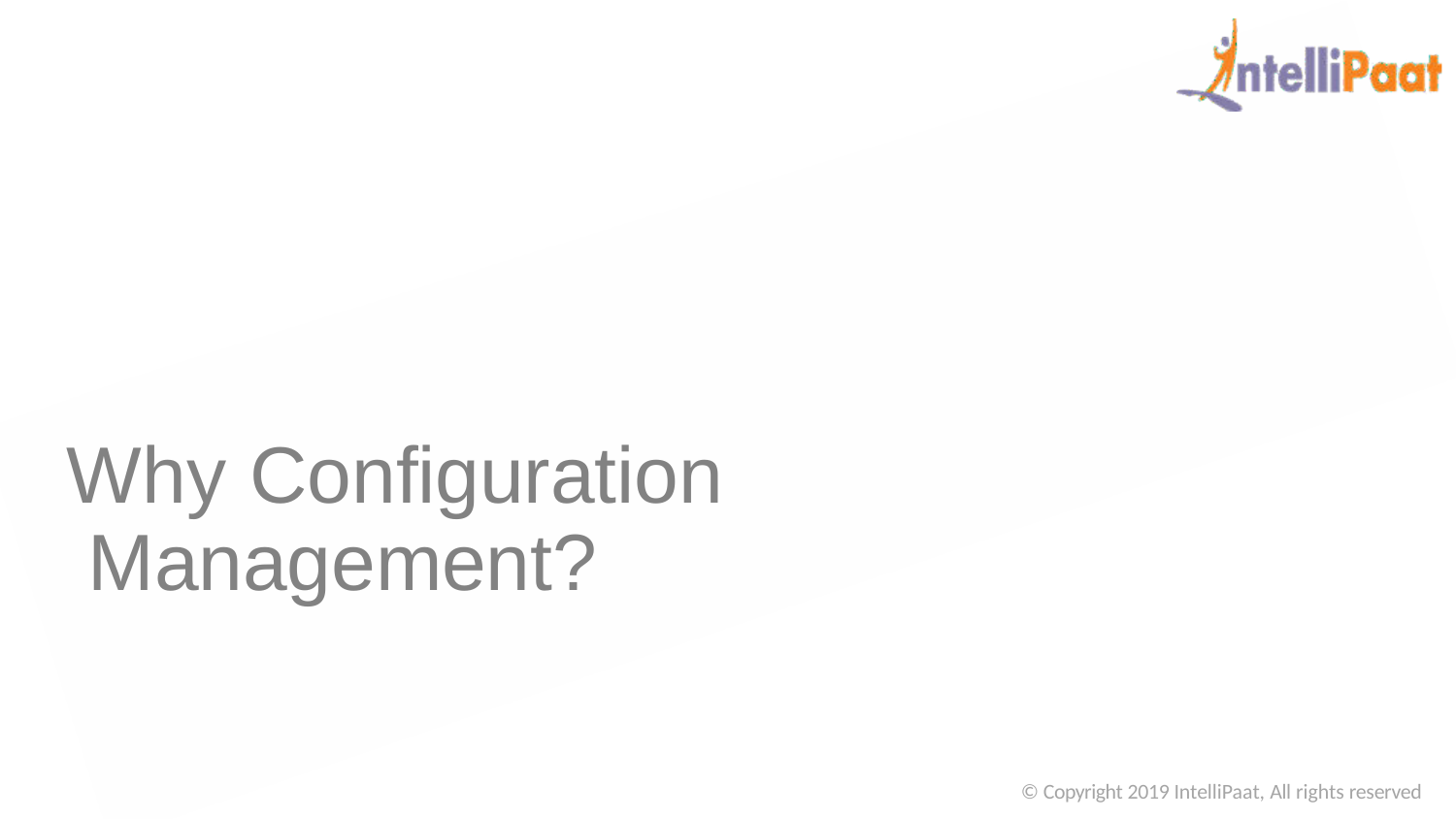

# Why Configuration  Management?
© Copyright 2019 IntelliPaat, All rights reserved